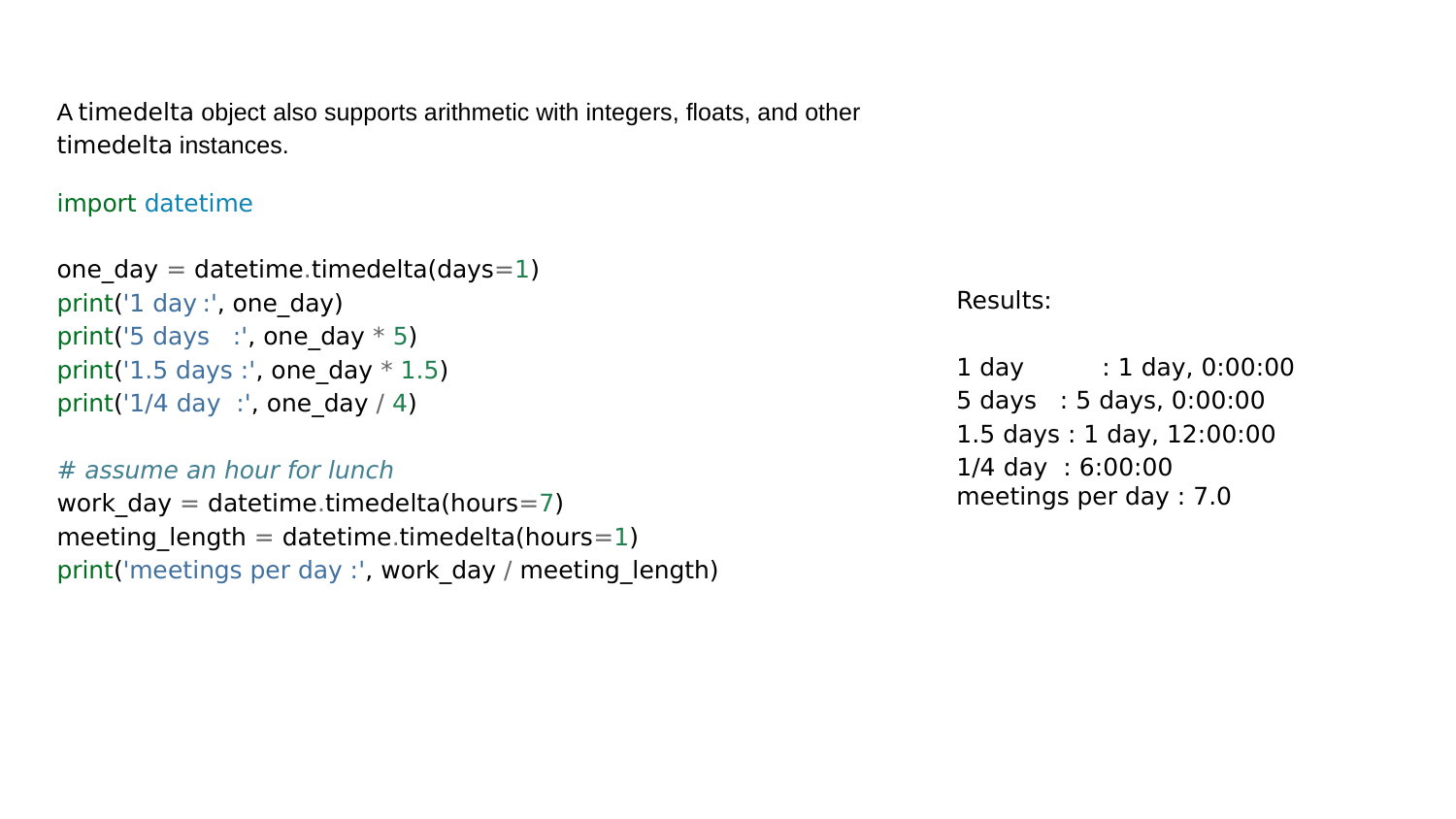

A timedelta object also supports arithmetic with integers, floats, and other timedelta instances.
import datetime

one_day = datetime.timedelta(days=1)
print('1 day	:', one_day)
print('5 days   :', one_day * 5)
print('1.5 days :', one_day * 1.5)
print('1/4 day  :', one_day / 4)

# assume an hour for lunch
work_day = datetime.timedelta(hours=7)
meeting_length = datetime.timedelta(hours=1)
print('meetings per day :', work_day / meeting_length)
Results:

1 day	: 1 day, 0:00:00
5 days   : 5 days, 0:00:00
1.5 days : 1 day, 12:00:00
1/4 day  : 6:00:00
meetings per day : 7.0